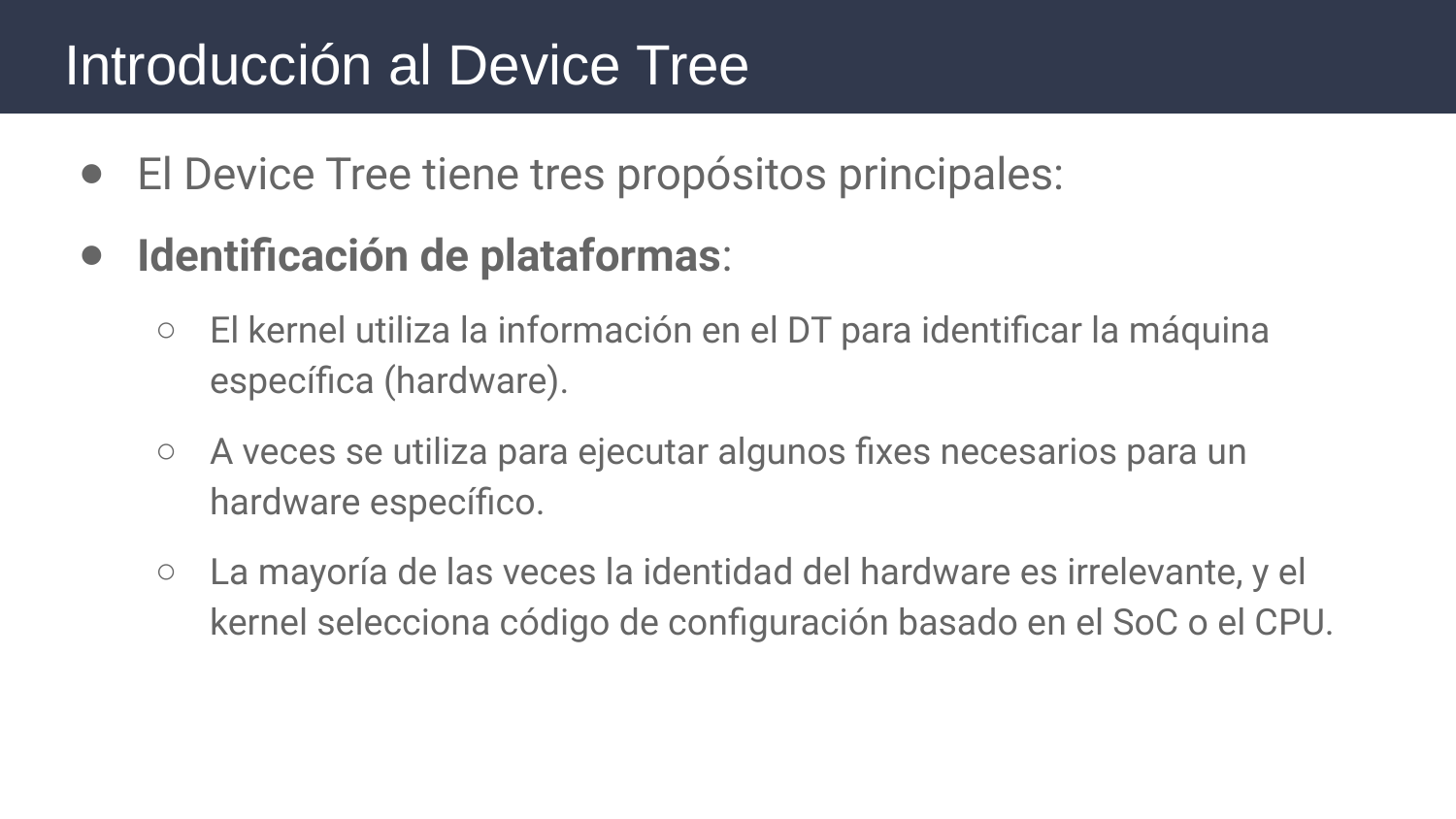

# Introducción al Device Tree

El Device Tree tiene tres propósitos principales:
Identificación de plataformas:
El kernel utiliza la información en el DT para identificar la máquina específica (hardware).
A veces se utiliza para ejecutar algunos fixes necesarios para un hardware específico.
La mayoría de las veces la identidad del hardware es irrelevante, y el kernel selecciona código de configuración basado en el SoC o el CPU.